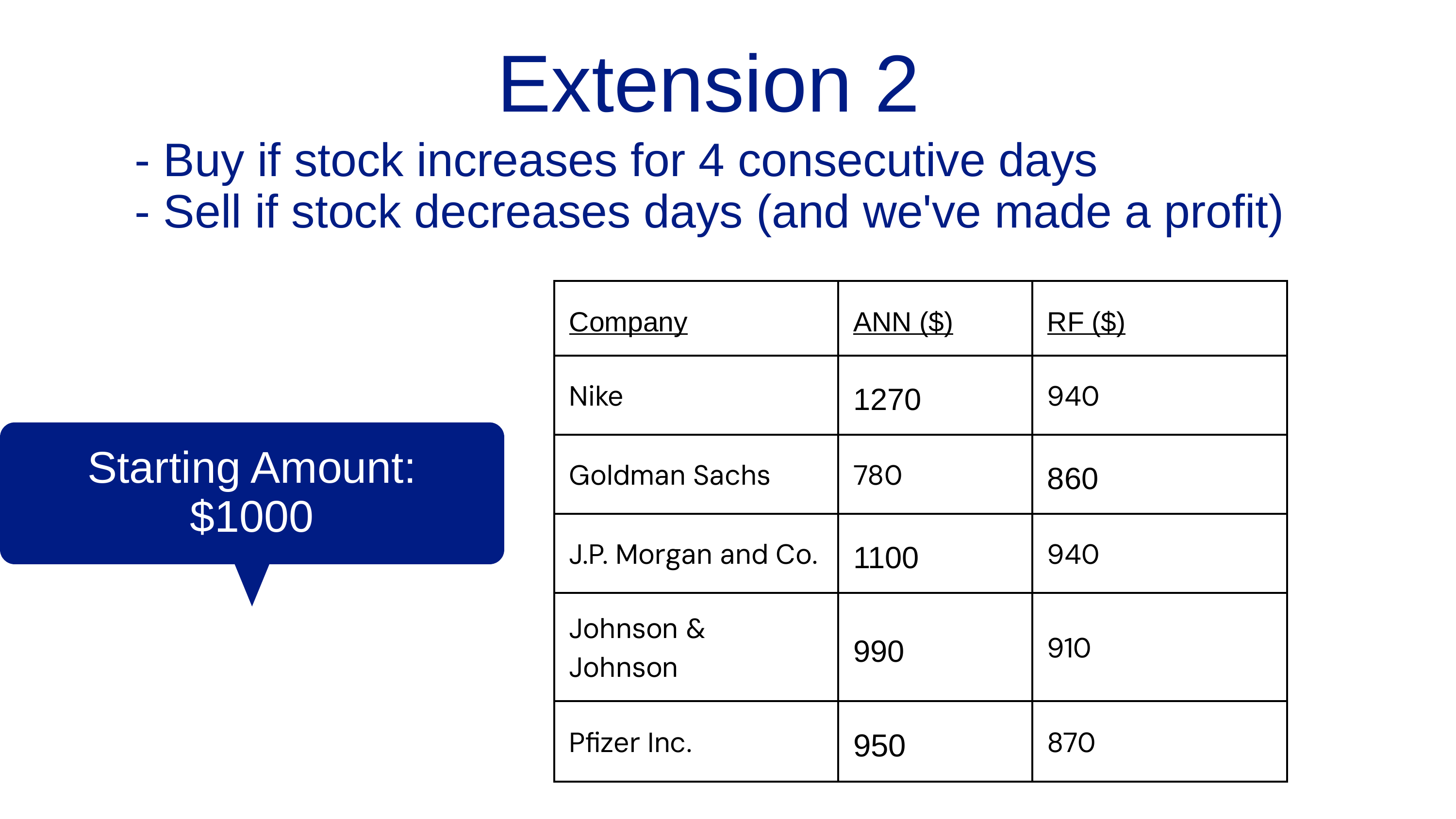

Extension 2
- Buy if stock increases for 4 consecutive days
- Sell if stock decreases days (and we've made a profit)

| Company | ANN ($) | RF ($) |
| --- | --- | --- |
| Nike | 1270 | 940 |
| Goldman Sachs | 780 | 860 |
| J.P. Morgan and Co. | 1100 | 940 |
| Johnson & Johnson | 990 | 910 |
| Pfizer Inc. | 950 | 870 |

Starting Amount: $1000